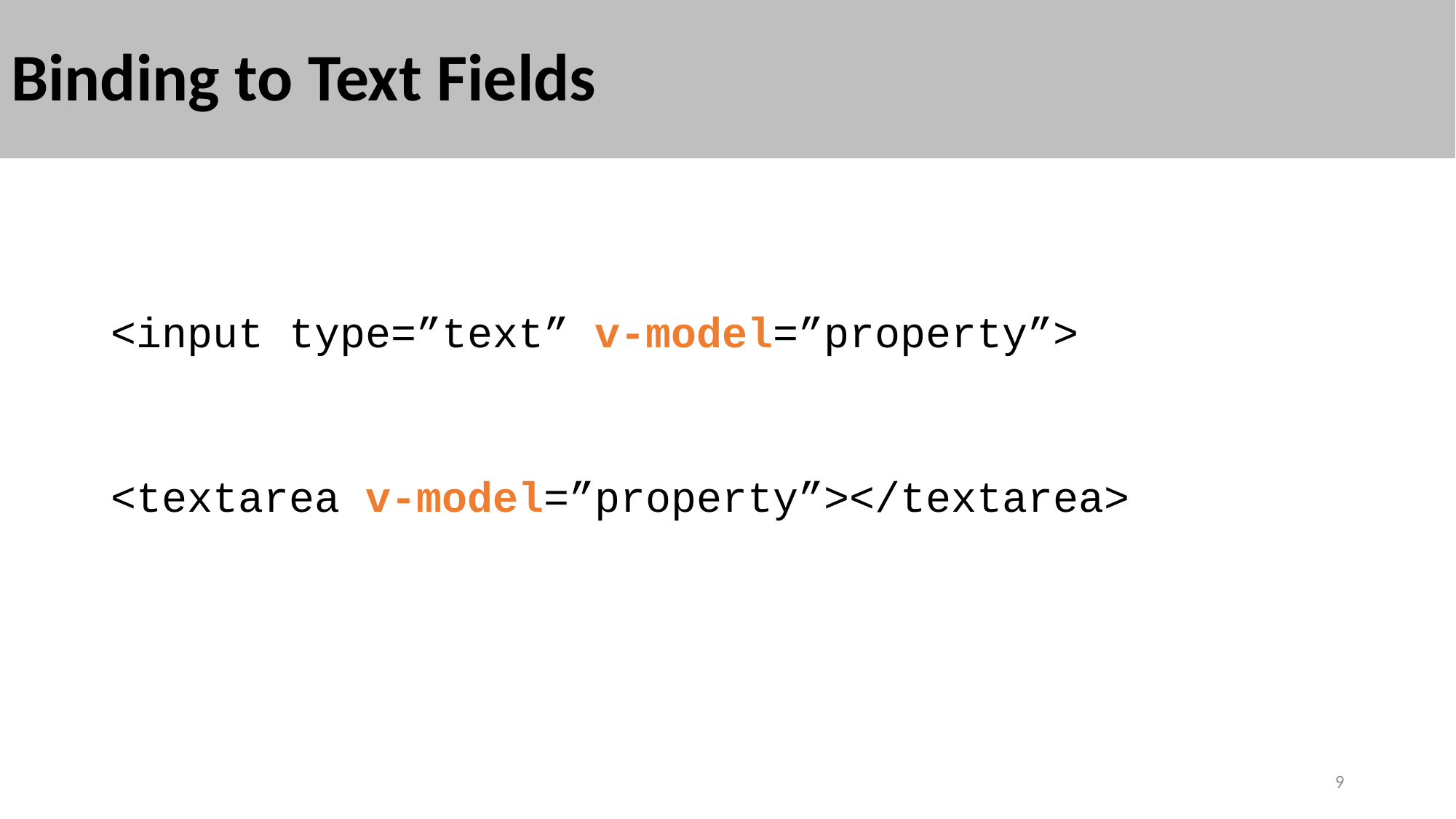

# Binding to Text Fields

<input type=”text” v-model=”property”>

<textarea v-model=”property”></textarea>

9